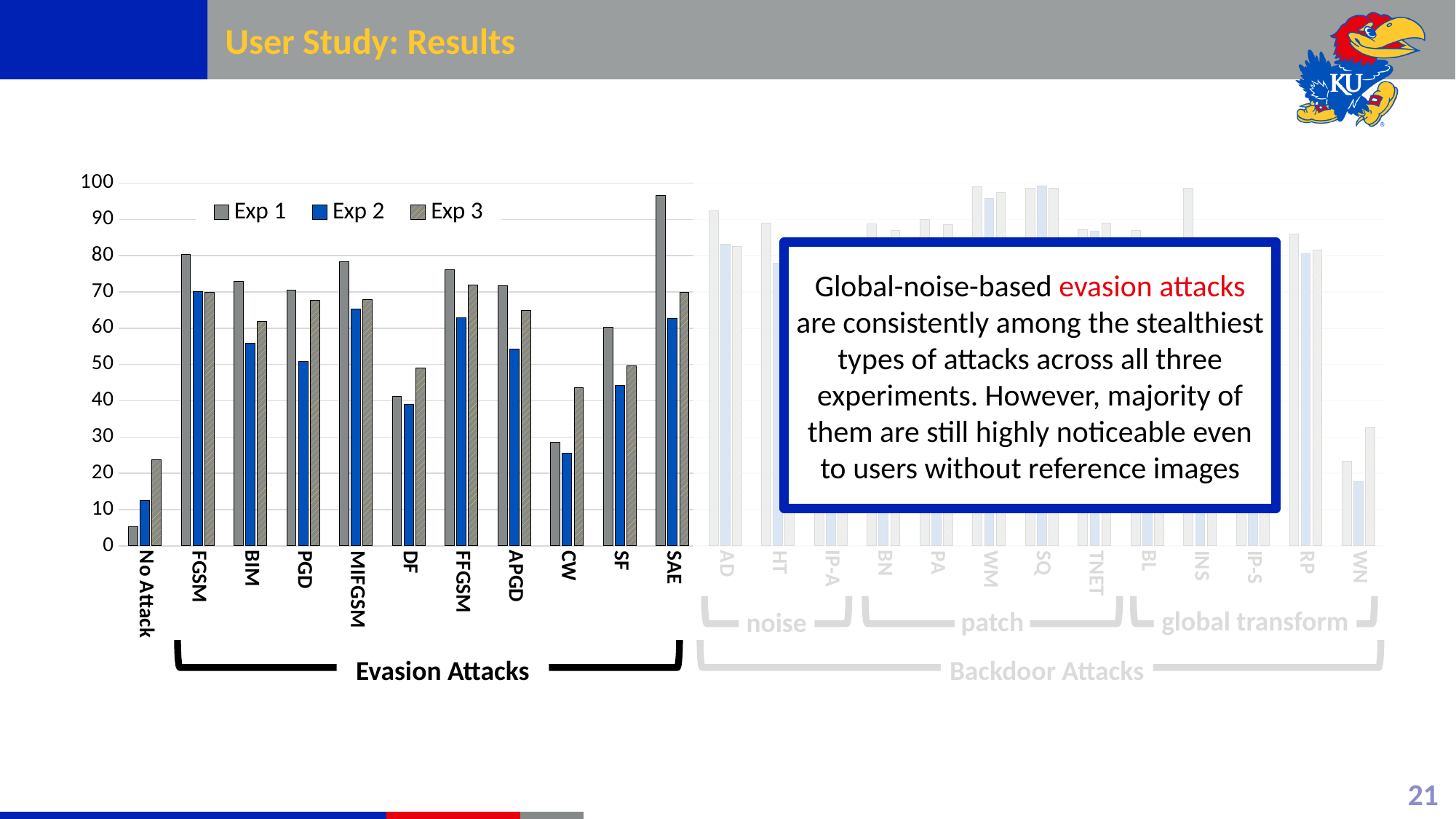

# User Study: Results

[unsupported chart]

Global-noise-based evasion attacks are consistently among the stealthiest types of attacks across all three experiments. However, majority of them are still highly noticeable even to users without reference images

global transform
patch
noise
Evasion Attacks
Backdoor Attacks
21